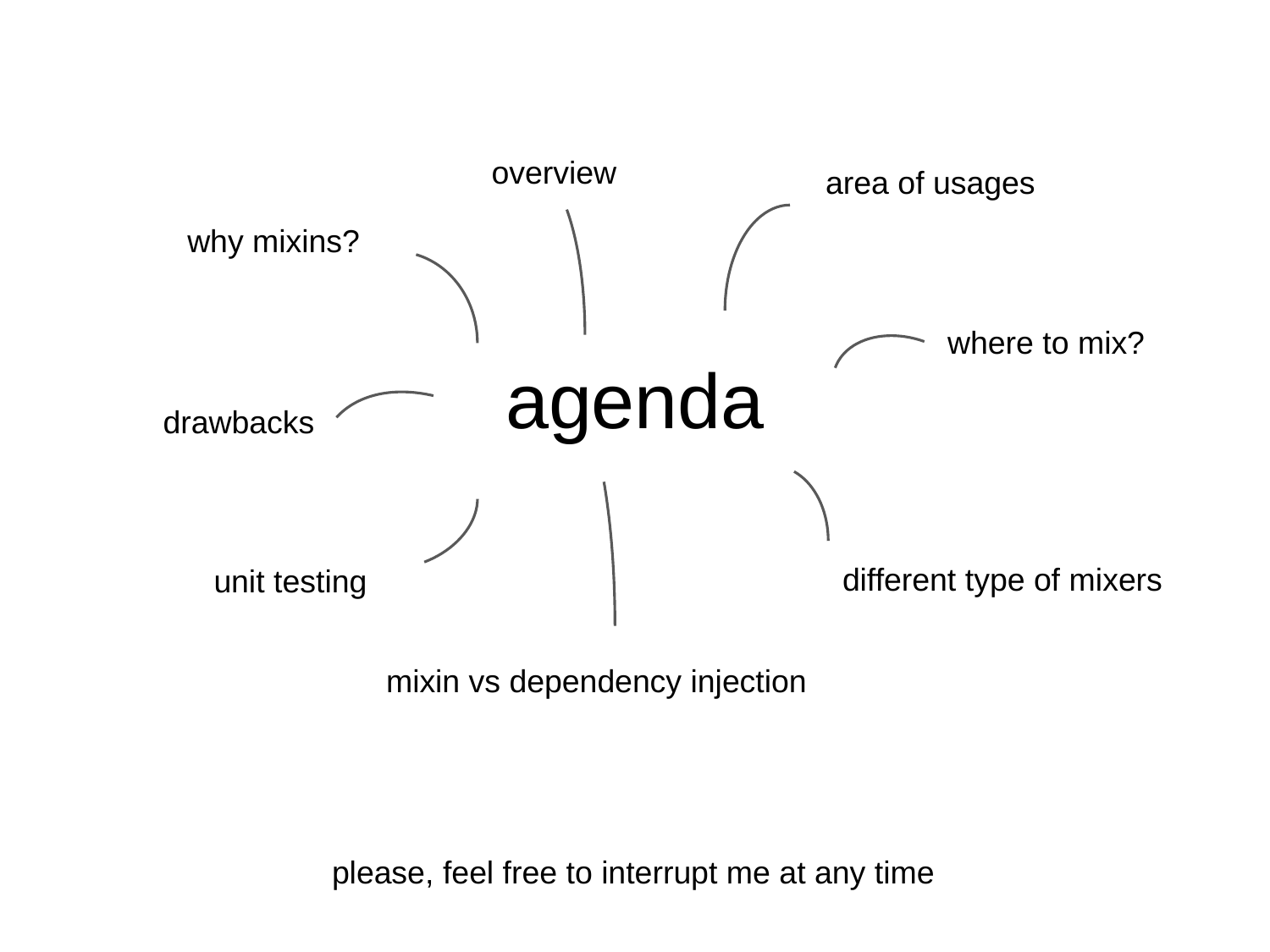

overview
area of usages

why mixins?

# agenda
where to mix?

drawbacks

different type of mixers
unit testing
mixin vs dependency injection
please, feel free to interrupt me at any time